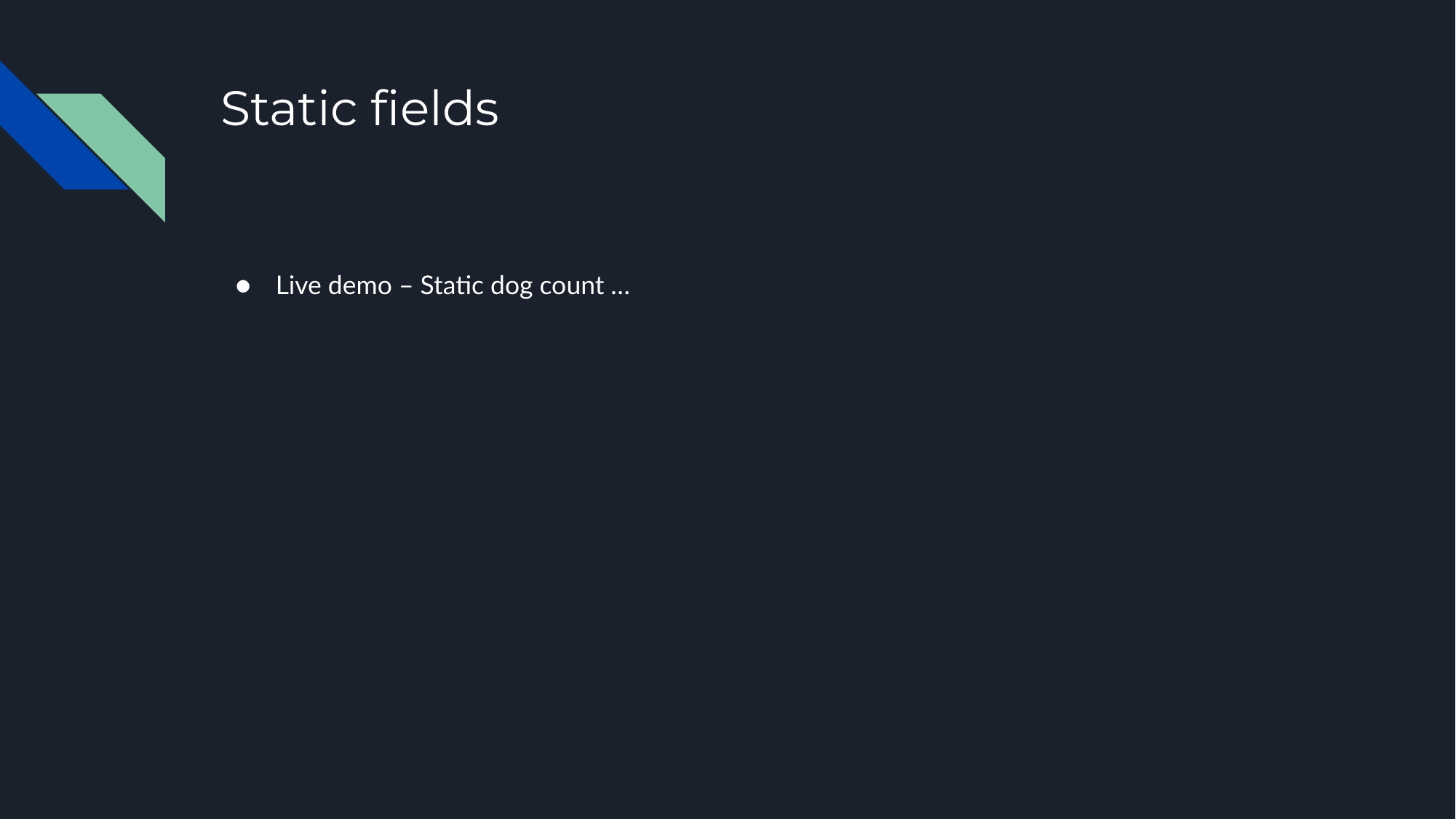

# Static fields
Live demo – Static dog count …